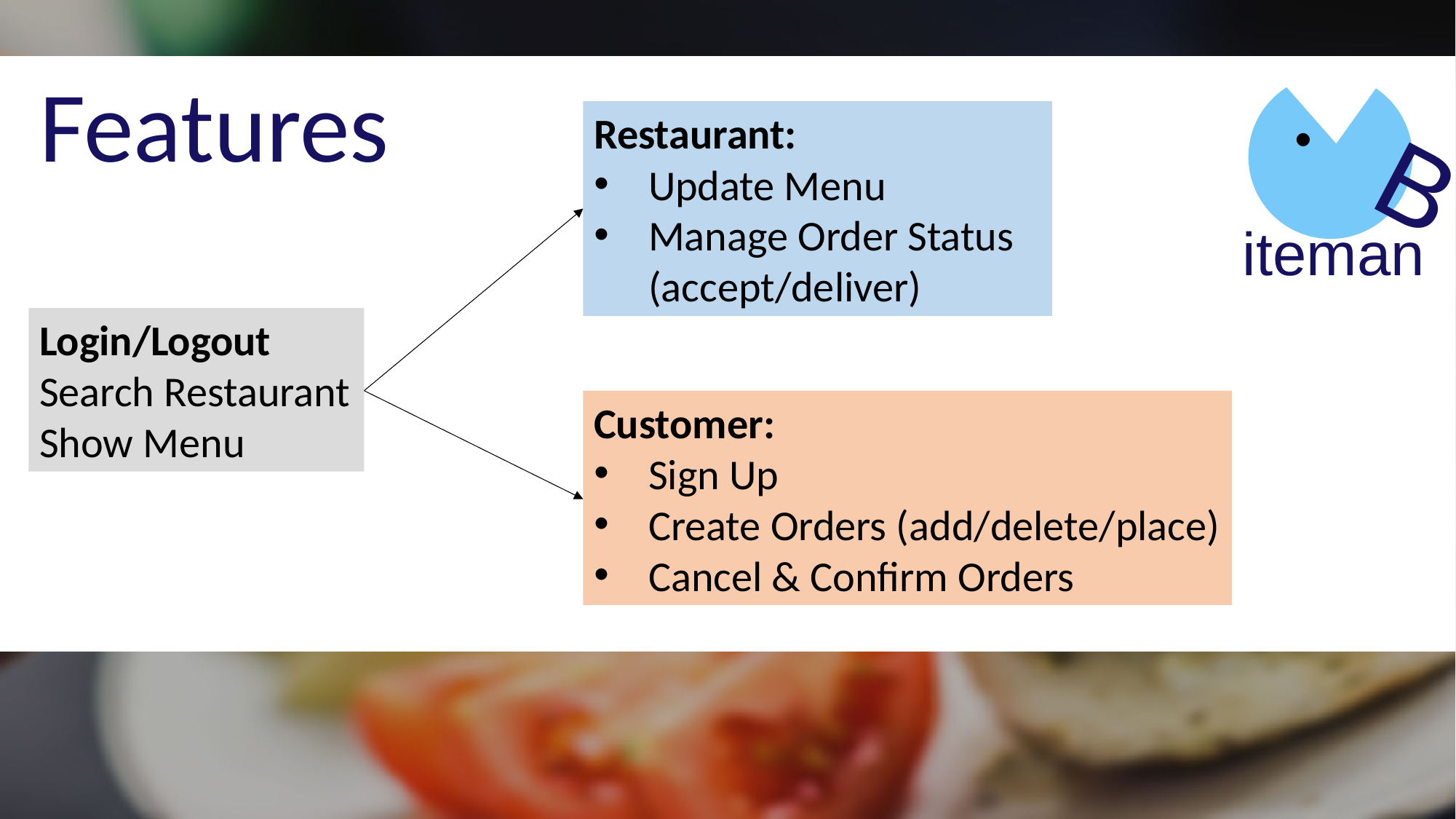

.

B
iteman

Features
Restaurant:
Update Menu
Manage Order Status (accept/deliver)
Login/Logout Search Restaurant
Show Menu
Customer:
Sign Up
Create Orders (add/delete/place)
Cancel & Confirm Orders